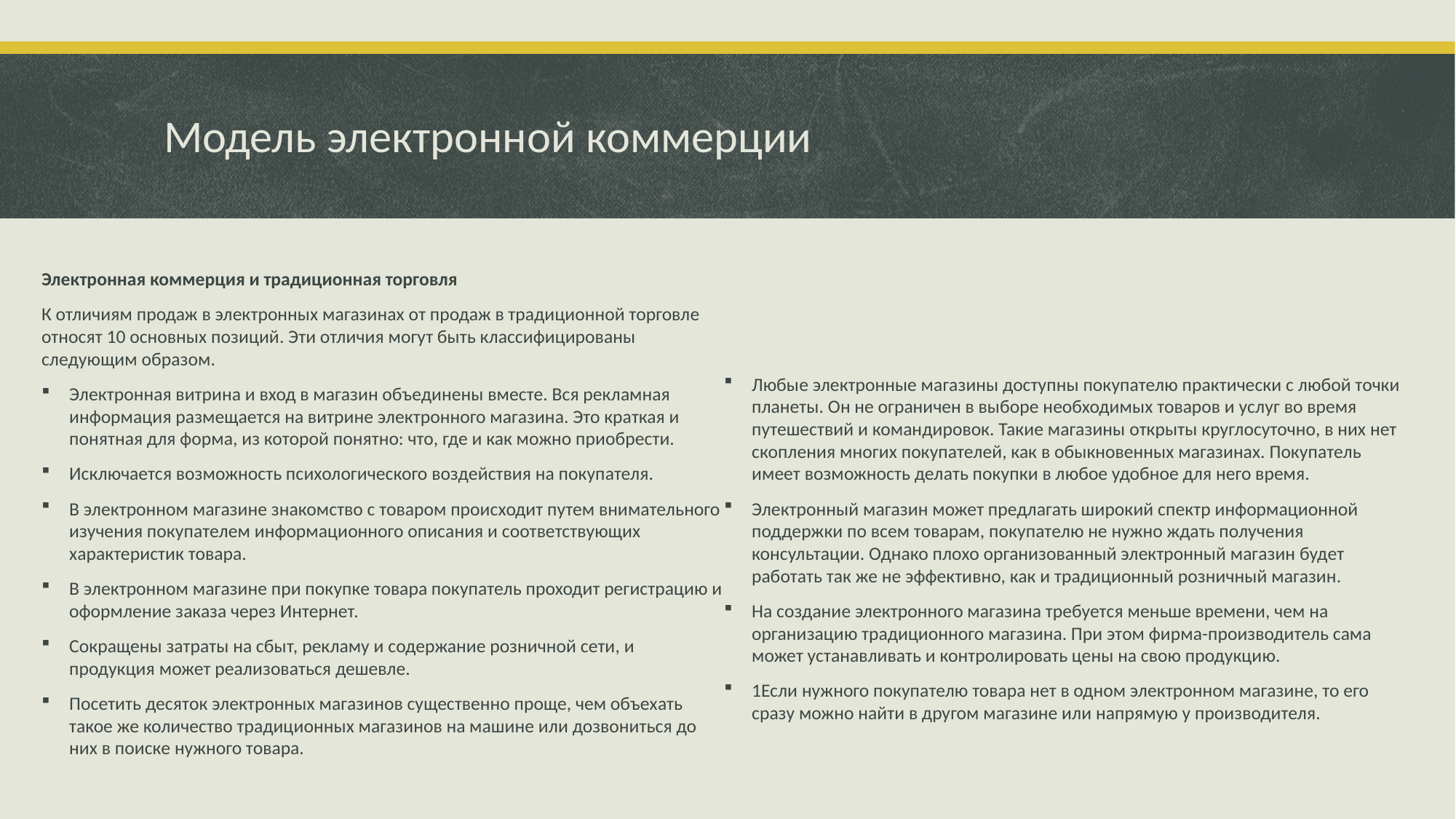

# Модель электронной коммерции
Электронная коммерция и традиционная торговля
К отличиям продаж в электронных магазинах от продаж в традиционной торговле относят 10 основных позиций. Эти отличия могут быть классифицированы следующим образом.
Электронная витрина и вход в магазин объединены вместе. Вся рекламная информация размещается на витрине электронного магазина. Это краткая и понятная для форма, из которой понятно: что, где и как можно приобрести.
Исключается возможность психологического воздействия на покупателя.
В электронном магазине знакомство с товаром происходит путем внимательного изучения покупателем информационного описания и соответствующих характеристик товара.
В электронном магазине при покупке товара покупатель проходит регистрацию и оформление заказа через Интернет.
Сокращены затраты на сбыт, рекламу и содержание розничной сети, и продукция может реализоваться дешевле.
Посетить десяток электронных магазинов существенно проще, чем объехать такое же количество традиционных магазинов на машине или дозвониться до них в поиске нужного товара.

Любые электронные магазины доступны покупателю практически с любой точки планеты. Он не ограничен в выборе необходимых товаров и услуг во время путешествий и командировок. Такие магазины открыты круглосуточно, в них нет скопления многих покупателей, как в обыкновенных магазинах. Покупатель имеет возможность делать покупки в любое удобное для него время.
Электронный магазин может предлагать широкий спектр информационной поддержки по всем товарам, покупателю не нужно ждать получения консультации. Однако плохо организованный электронный магазин будет работать так же не эффективно, как и традиционный розничный магазин.
На создание электронного магазина требуется меньше времени, чем на организацию традиционного магазина. При этом фирма-производитель сама может устанавливать и контролировать цены на свою продукцию.
1Если нужного покупателю товара нет в одном электронном магазине, то его сразу можно найти в другом магазине или напрямую у производителя.